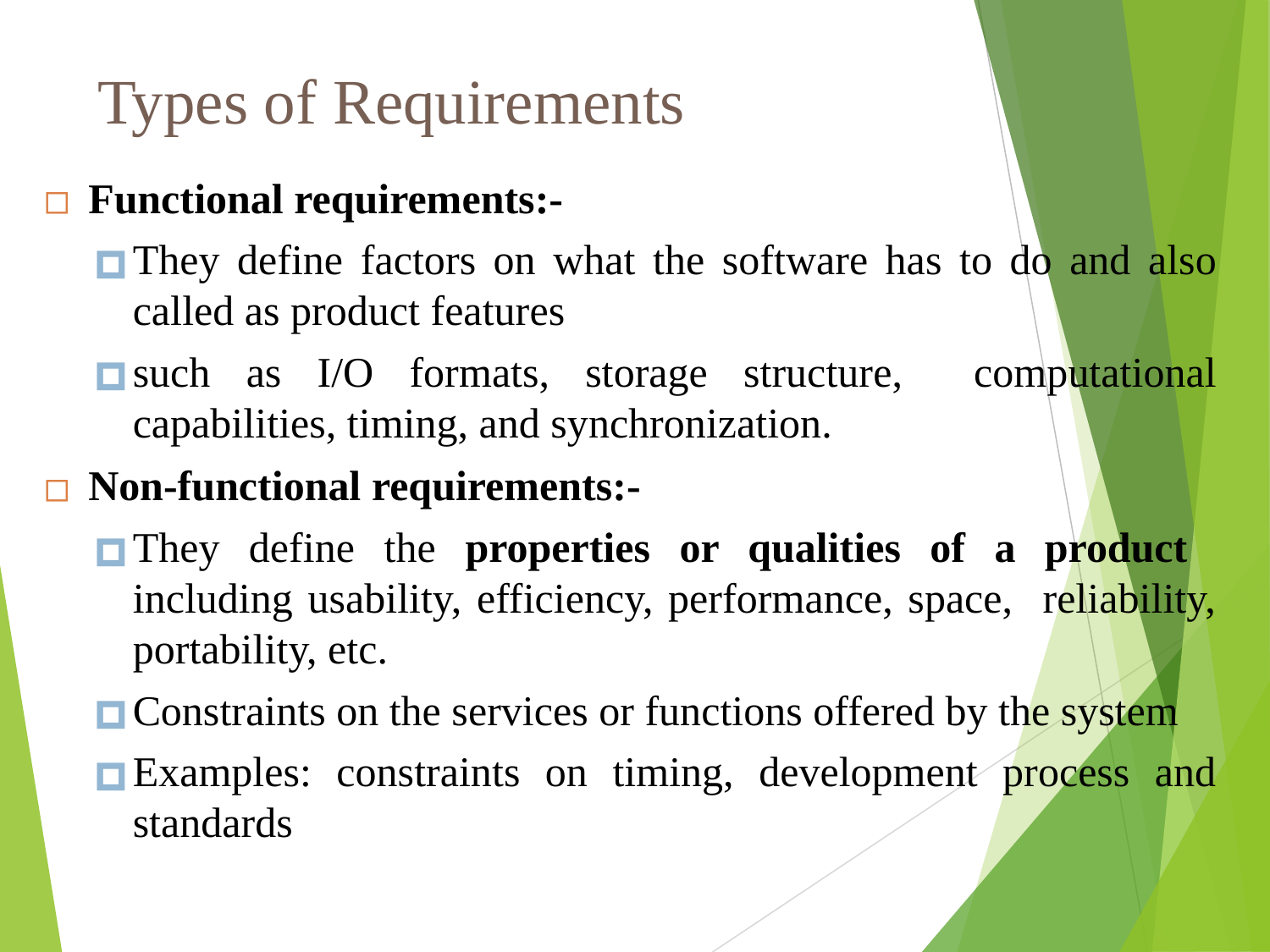

# Types of Requirements
Functional requirements:-
They define factors on what the software has to do and also called as product features
such as I/O formats, storage structure,  computational capabilities, timing, and synchronization.
Non-functional requirements:-
They define the properties or qualities of a product  including usability, efficiency, performance, space,  reliability, portability, etc.
Constraints on the services or functions offered by the system
Examples: constraints on timing, development process and standards